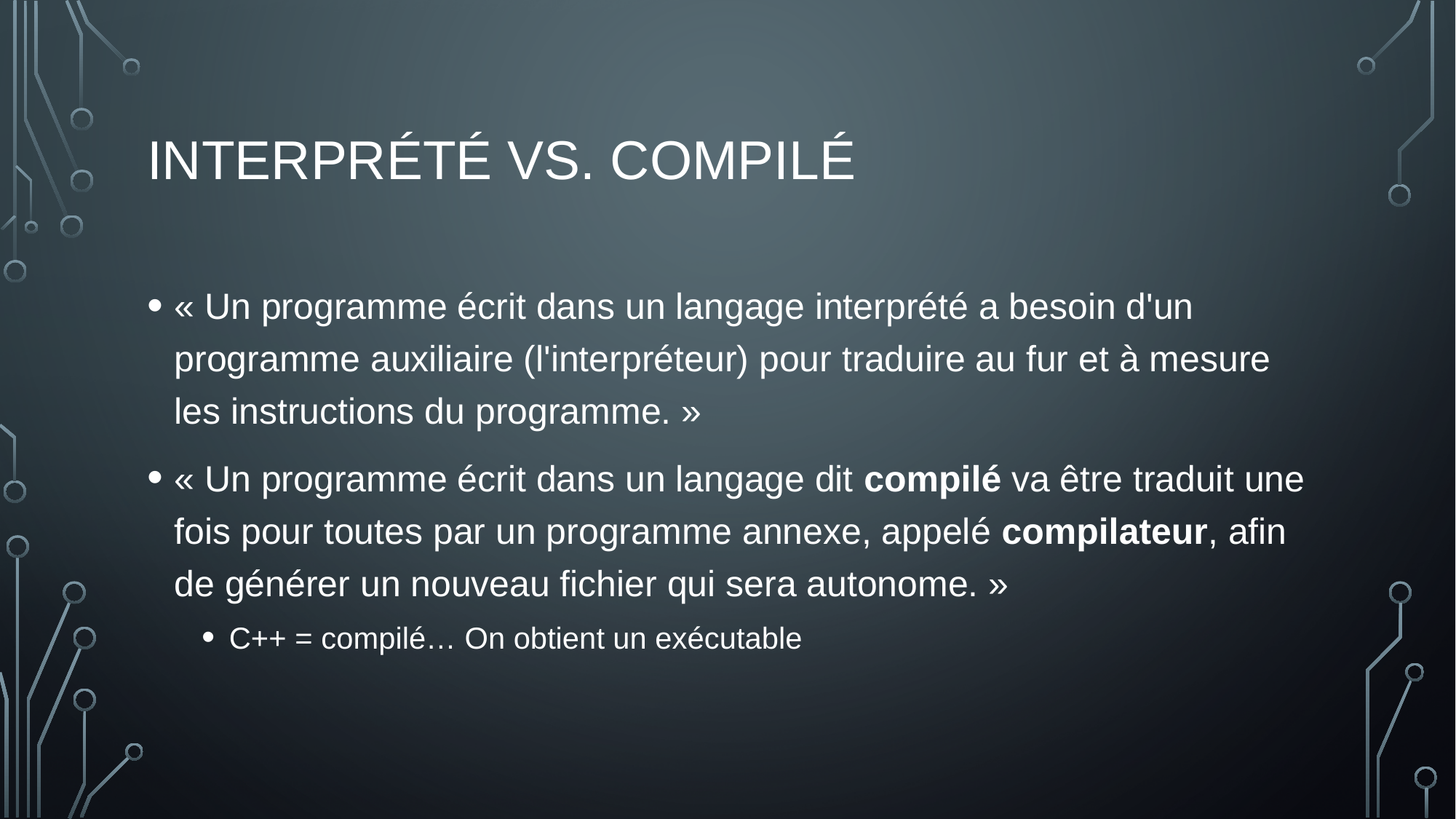

# Interprété vs. compilé
« Un programme écrit dans un langage interprété a besoin d'un programme auxiliaire (l'interpréteur) pour traduire au fur et à mesure les instructions du programme. »
« Un programme écrit dans un langage dit compilé va être traduit une fois pour toutes par un programme annexe, appelé compilateur, afin de générer un nouveau fichier qui sera autonome. »
C++ = compilé… On obtient un exécutable